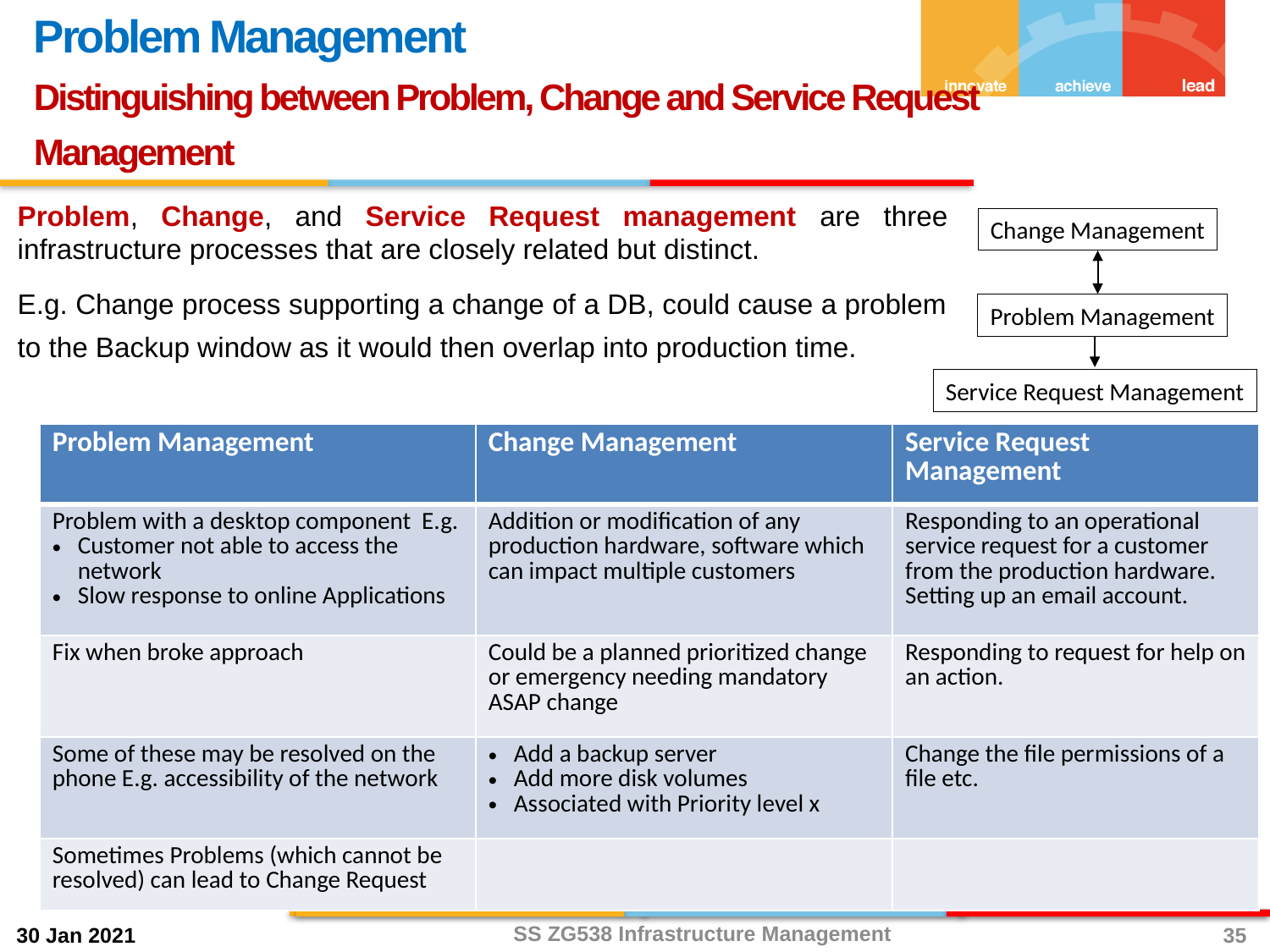

Problem Management
Distinguishing between Problem, Change and Service Request Management
Problem, Change, and Service Request management are three infrastructure processes that are closely related but distinct.
E.g. Change process supporting a change of a DB, could cause a problem to the Backup window as it would then overlap into production time.

Change Management
Problem Management
Service Request Management
| Problem Management | Change Management | Service Request Management |
| --- | --- | --- |
| Problem with a desktop component E.g. Customer not able to access the network Slow response to online Applications | Addition or modification of any production hardware, software which can impact multiple customers | Responding to an operational service request for a customer from the production hardware. Setting up an email account. |
| Fix when broke approach | Could be a planned prioritized change or emergency needing mandatory ASAP change | Responding to request for help on an action. |
| Some of these may be resolved on the phone E.g. accessibility of the network | Add a backup server Add more disk volumes Associated with Priority level x | Change the file permissions of a file etc. |
| Sometimes Problems (which cannot be resolved) can lead to Change Request |  |  |
SS ZG538 Infrastructure Management
35